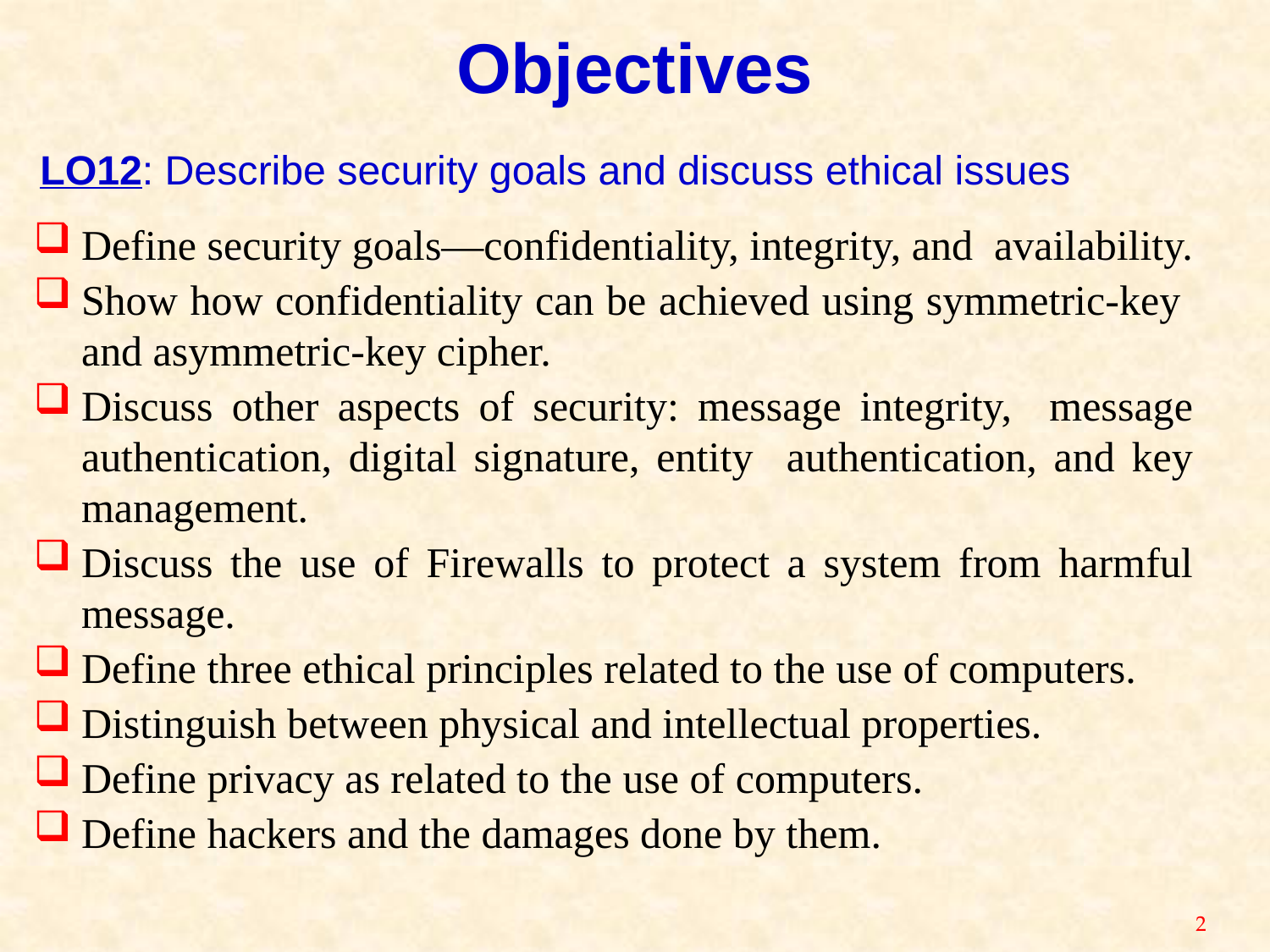

# Objectives
LO12: Describe security goals and discuss ethical issues

Define security goals—confidentiality, integrity, and  availability.
Show how confidentiality can be achieved using symmetric-key
and asymmetric-key cipher.
Discuss other aspects of security: message integrity,  message authentication, digital signature, entity  authentication, and key
management.
Discuss the use of Firewalls to protect a system from harmful message.
Define three ethical principles related to the use of computers.
Distinguish between physical and intellectual properties.
Define privacy as related to the use of computers.
Define hackers and the damages done by them.
2